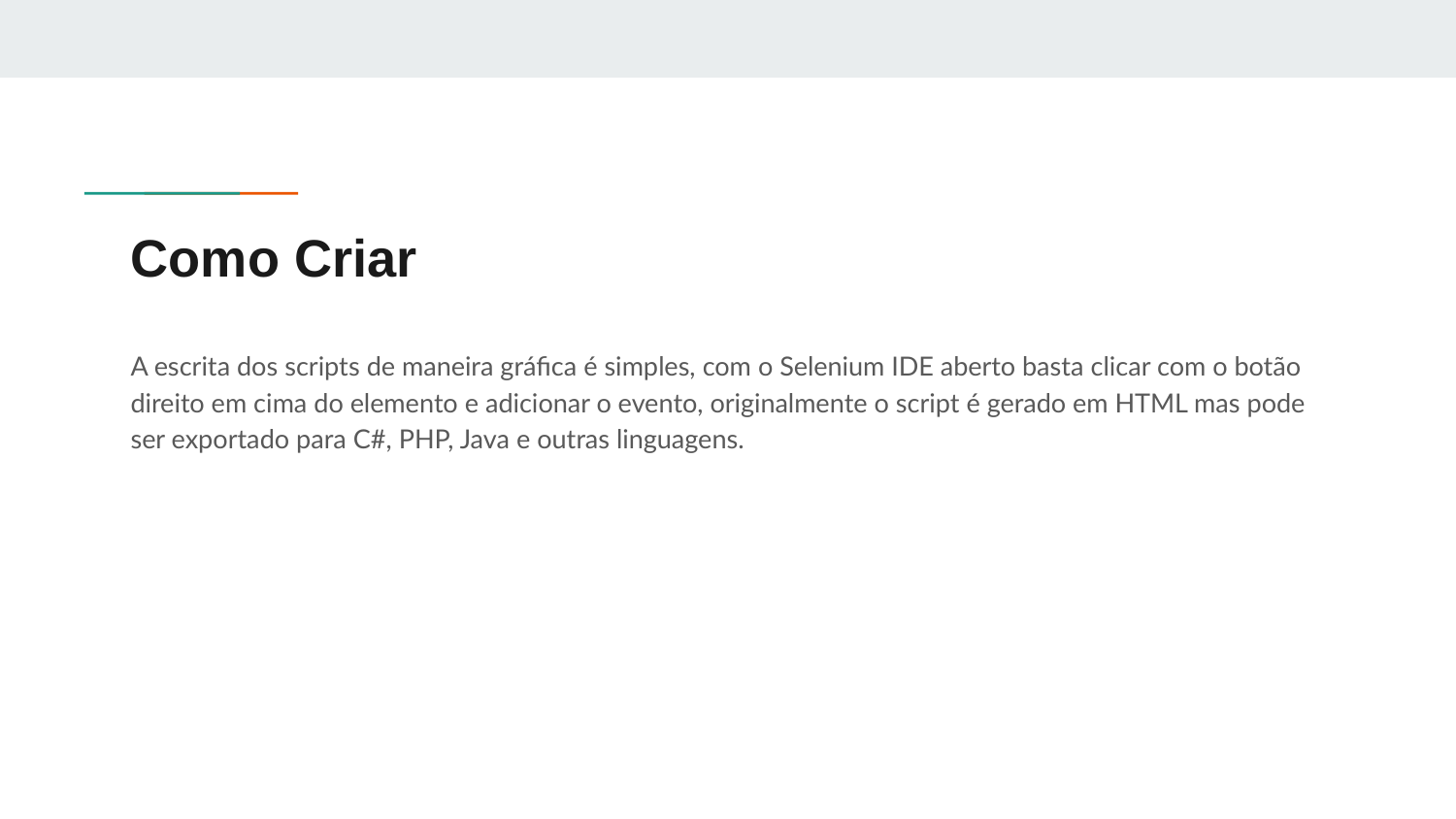

# Como Criar
A escrita dos scripts de maneira gráfica é simples, com o Selenium IDE aberto basta clicar com o botão direito em cima do elemento e adicionar o evento, originalmente o script é gerado em HTML mas pode ser exportado para C#, PHP, Java e outras linguagens.